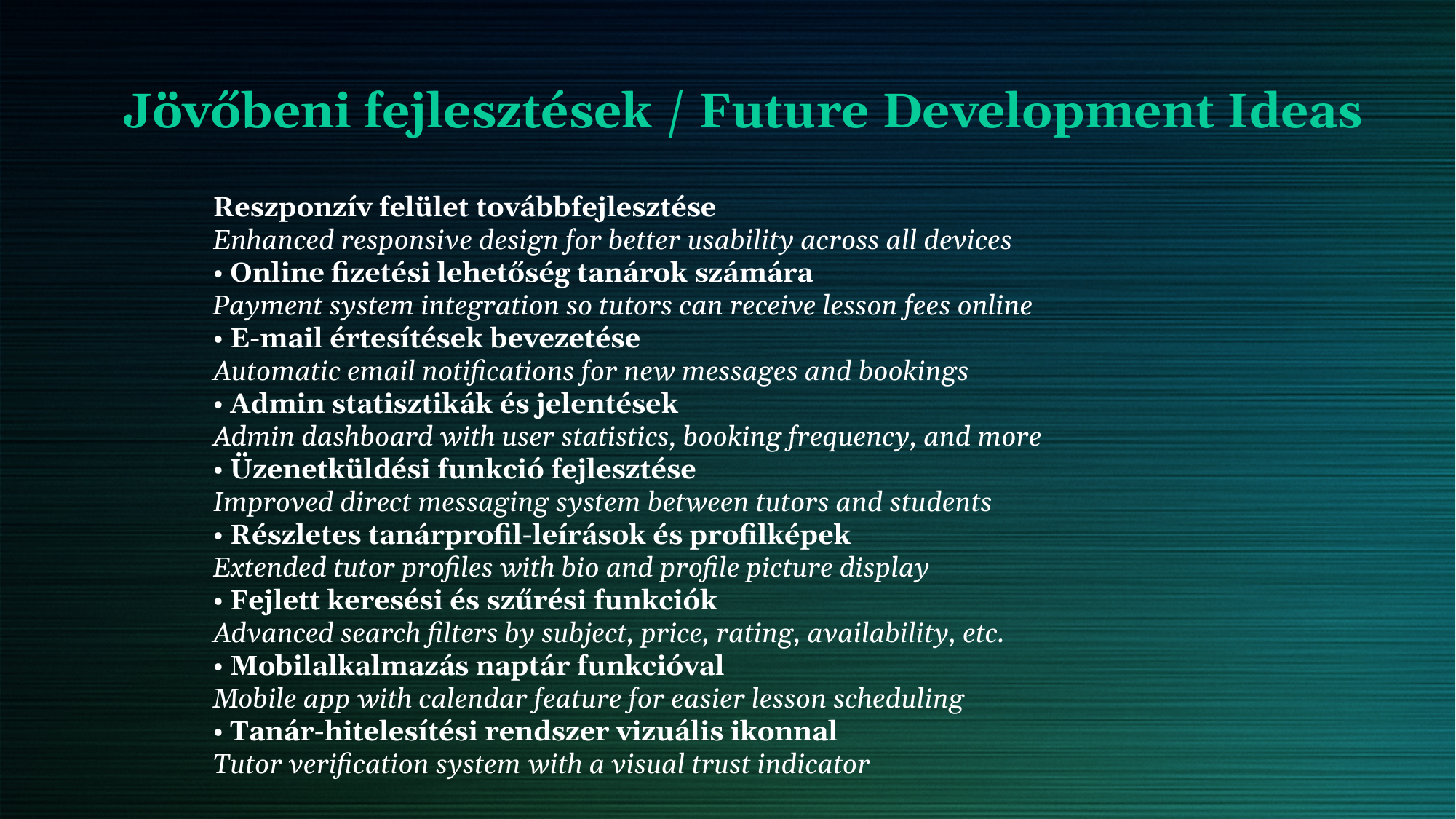

Jövőbeni fejlesztések / Future Development Ideas
Reszponzív felület továbbfejlesztése
Enhanced responsive design for better usability across all devices
• Online fizetési lehetőség tanárok számára
Payment system integration so tutors can receive lesson fees online
• E-mail értesítések bevezetése
Automatic email notifications for new messages and bookings
• Admin statisztikák és jelentések
Admin dashboard with user statistics, booking frequency, and more
• Üzenetküldési funkció fejlesztése
Improved direct messaging system between tutors and students
• Részletes tanárprofil-leírások és profilképek
Extended tutor profiles with bio and profile picture display
• Fejlett keresési és szűrési funkciók
Advanced search filters by subject, price, rating, availability, etc.
• Mobilalkalmazás naptár funkcióval
Mobile app with calendar feature for easier lesson scheduling
• Tanár-hitelesítési rendszer vizuális ikonnal
Tutor verification system with a visual trust indicator